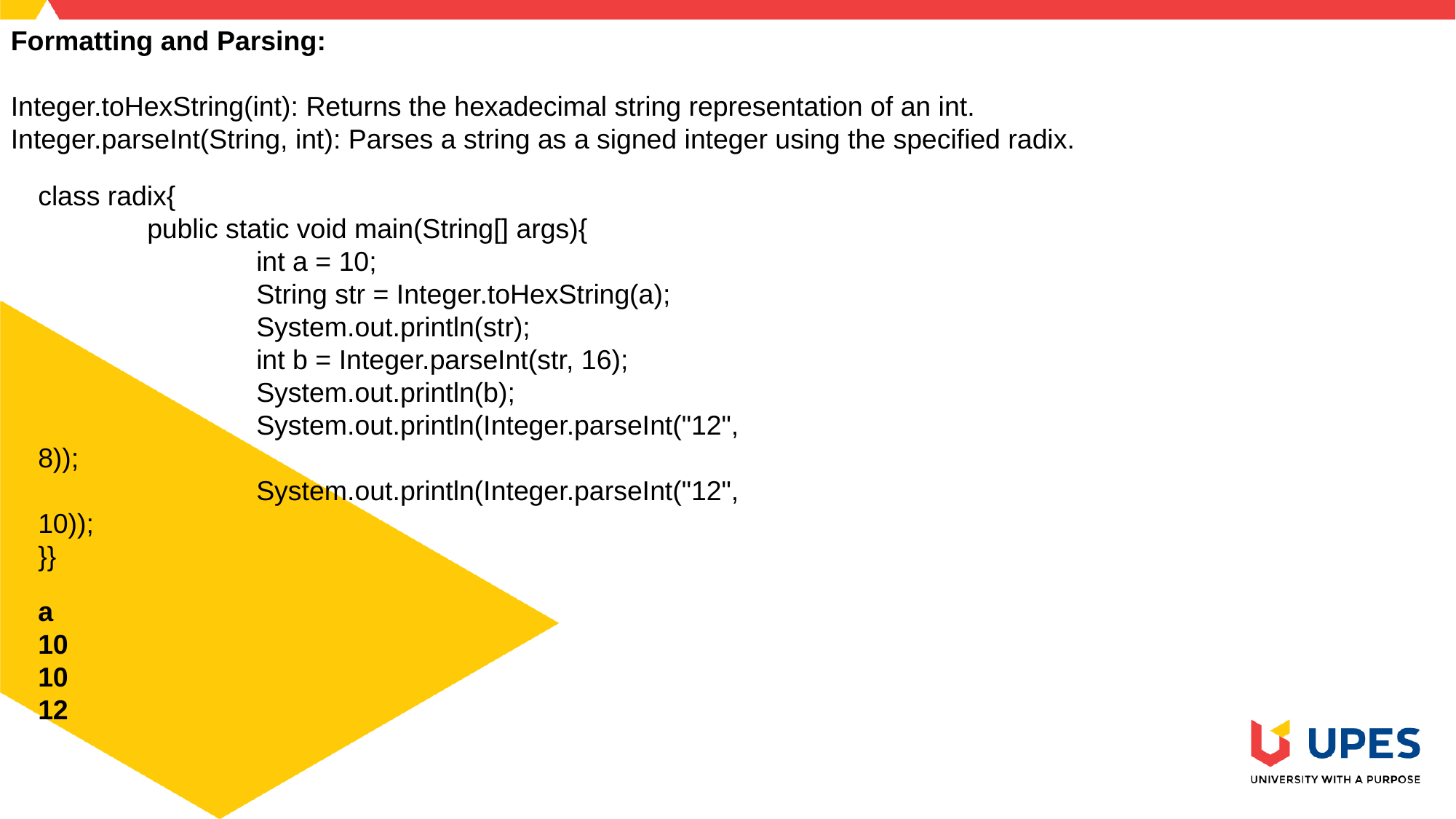

Formatting and Parsing:

Integer.toHexString(int): Returns the hexadecimal string representation of an int.
Integer.parseInt(String, int): Parses a string as a signed integer using the specified radix.
class radix{
	public static void main(String[] args){
		int a = 10;
		String str = Integer.toHexString(a);
		System.out.println(str);
		int b = Integer.parseInt(str, 16);
		System.out.println(b);
		System.out.println(Integer.parseInt("12", 8));
		System.out.println(Integer.parseInt("12", 10));
}}
a
10
10
12